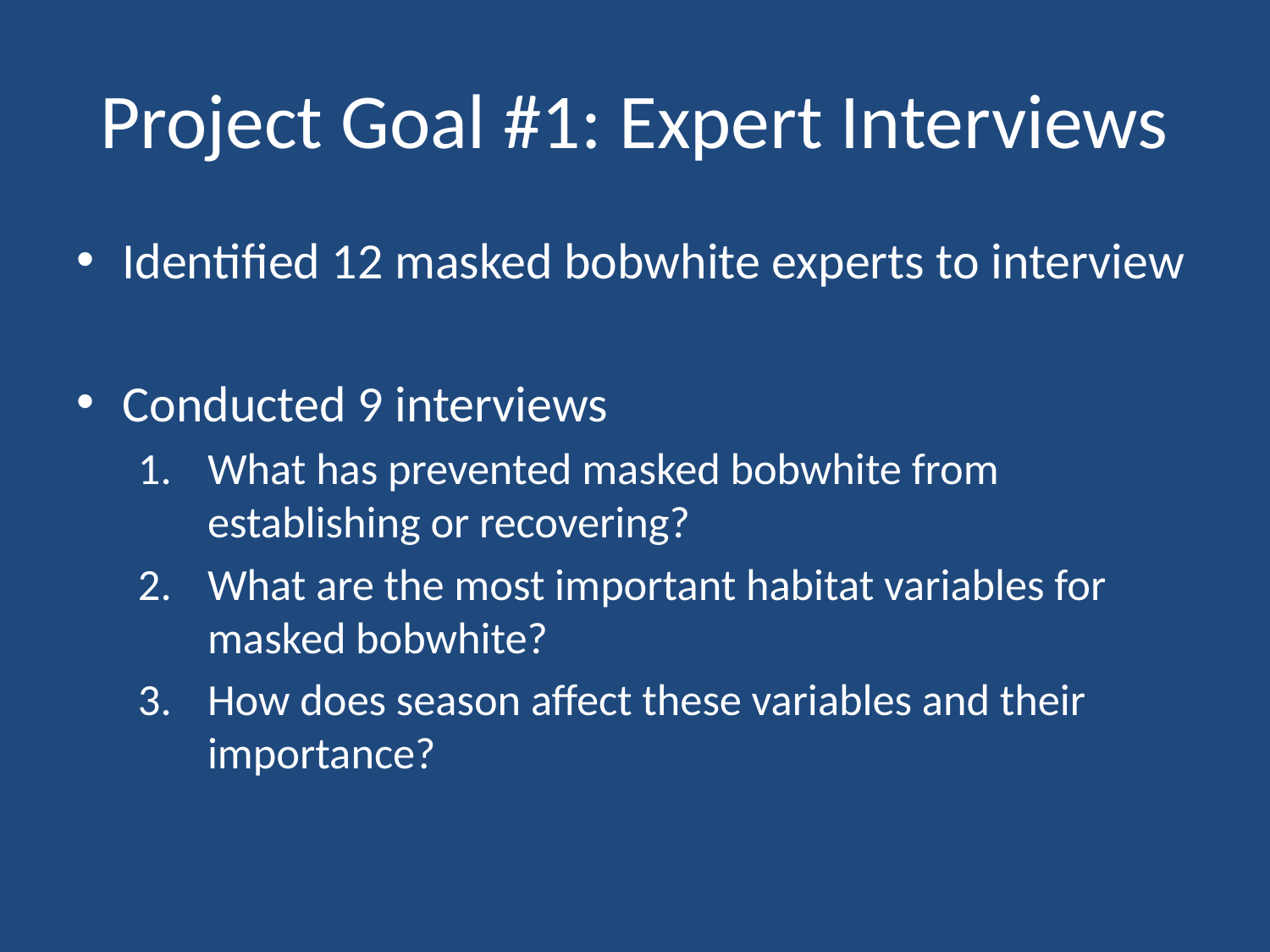

# Project Goal #1: Expert Interviews
Identified 12 masked bobwhite experts to interview

Conducted 9 interviews
What has prevented masked bobwhite from establishing or recovering?
What are the most important habitat variables for masked bobwhite?
How does season affect these variables and their importance?